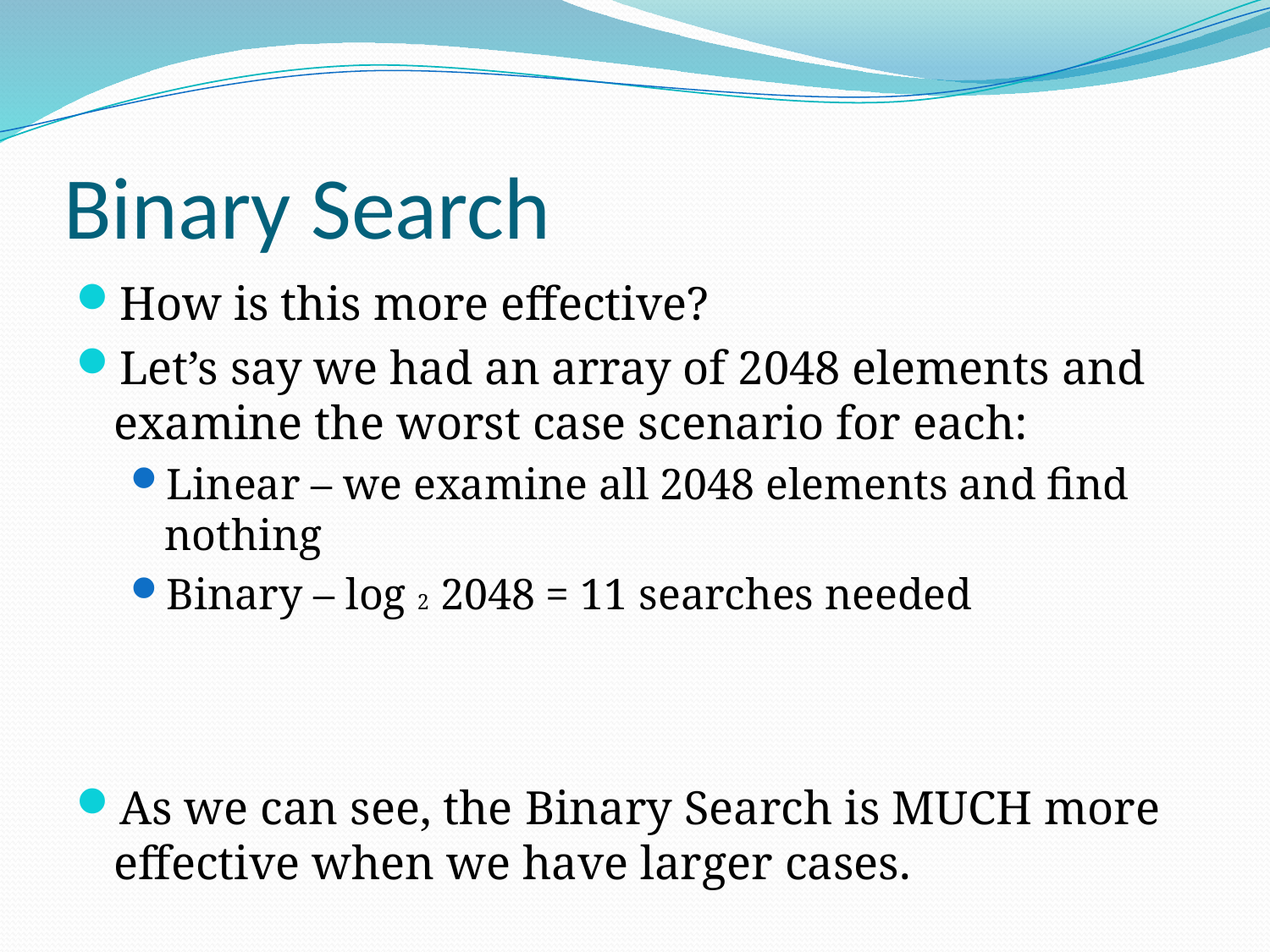

# Binary Search
How is this more effective?
Let’s say we had an array of 2048 elements and examine the worst case scenario for each:
Linear – we examine all 2048 elements and find nothing
Binary – log 2 2048 = 11 searches needed

As we can see, the Binary Search is MUCH more effective when we have larger cases.